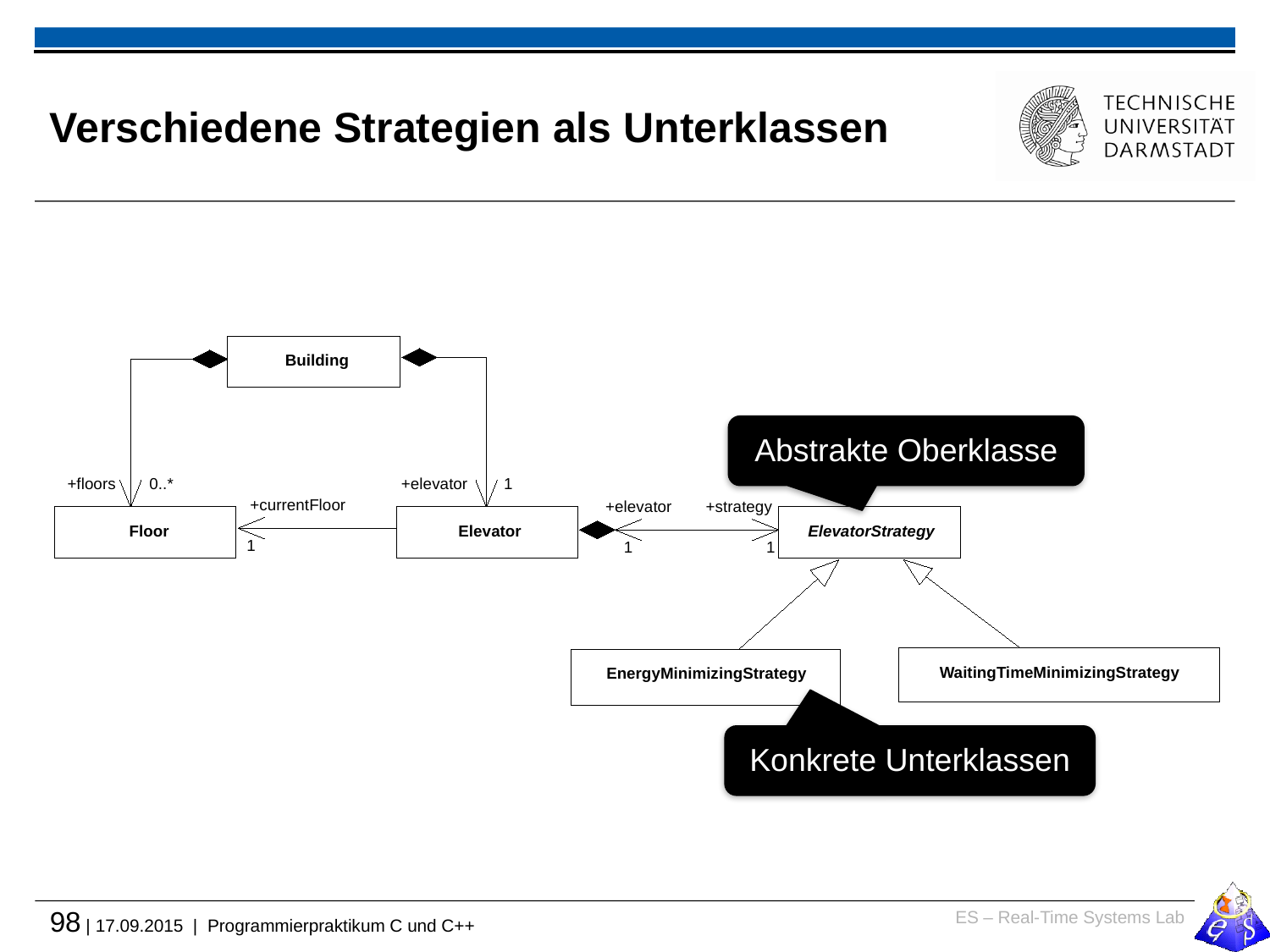

# Verschiedene Strategien als Unterklassen

Building

+floors
0..*
+elevator
1

+currentFloor
+elevator
+strategy

Floor
Elevator
ElevatorStrategy

1
1
1

WaitingTimeMinimizingStrategy
EnergyMinimizingStrategy
Abstrakte Oberklasse
Konkrete Unterklassen